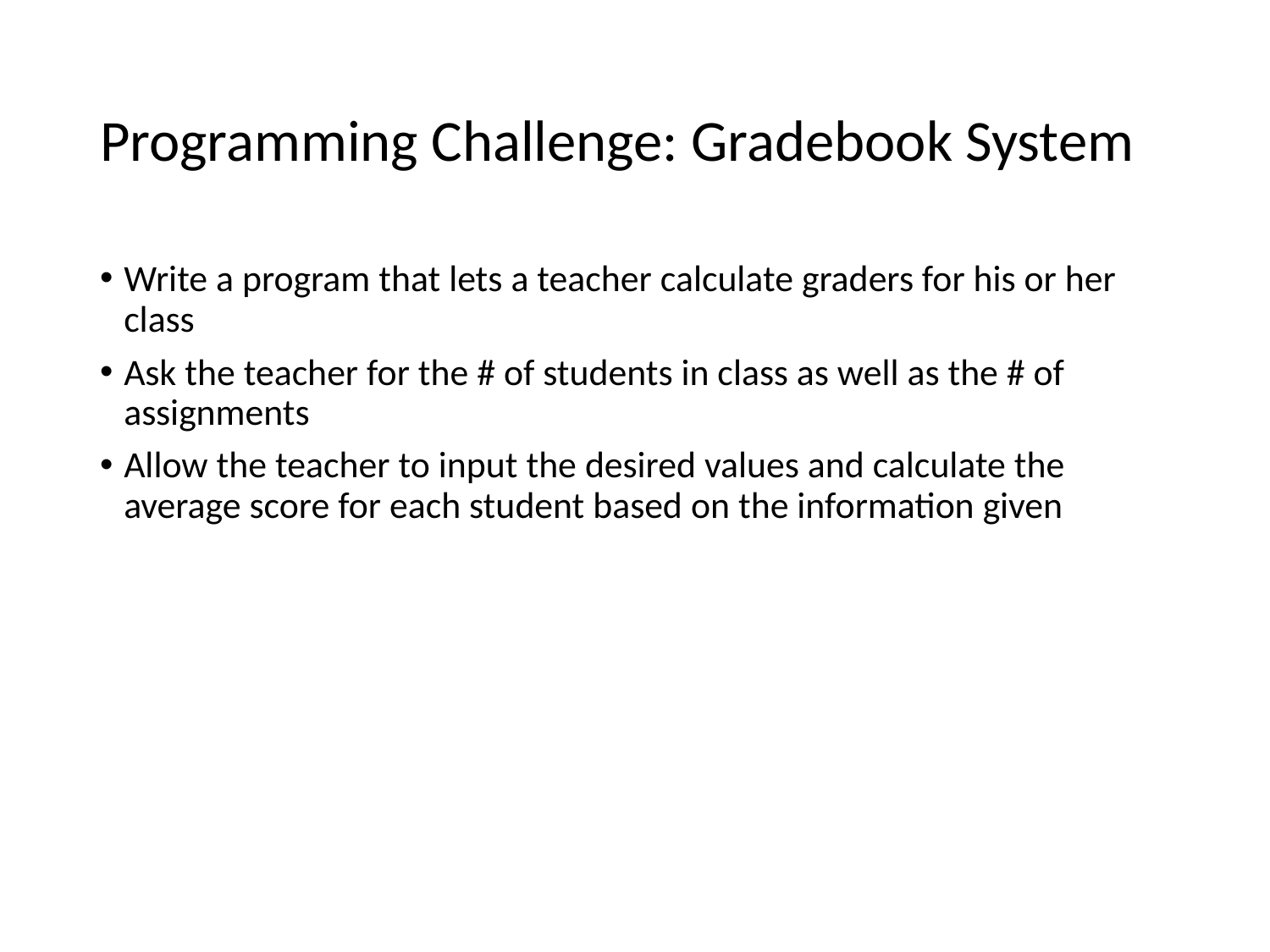

# Programming Challenge: Gradebook System
Write a program that lets a teacher calculate graders for his or her class
Ask the teacher for the # of students in class as well as the # of assignments
Allow the teacher to input the desired values and calculate the average score for each student based on the information given